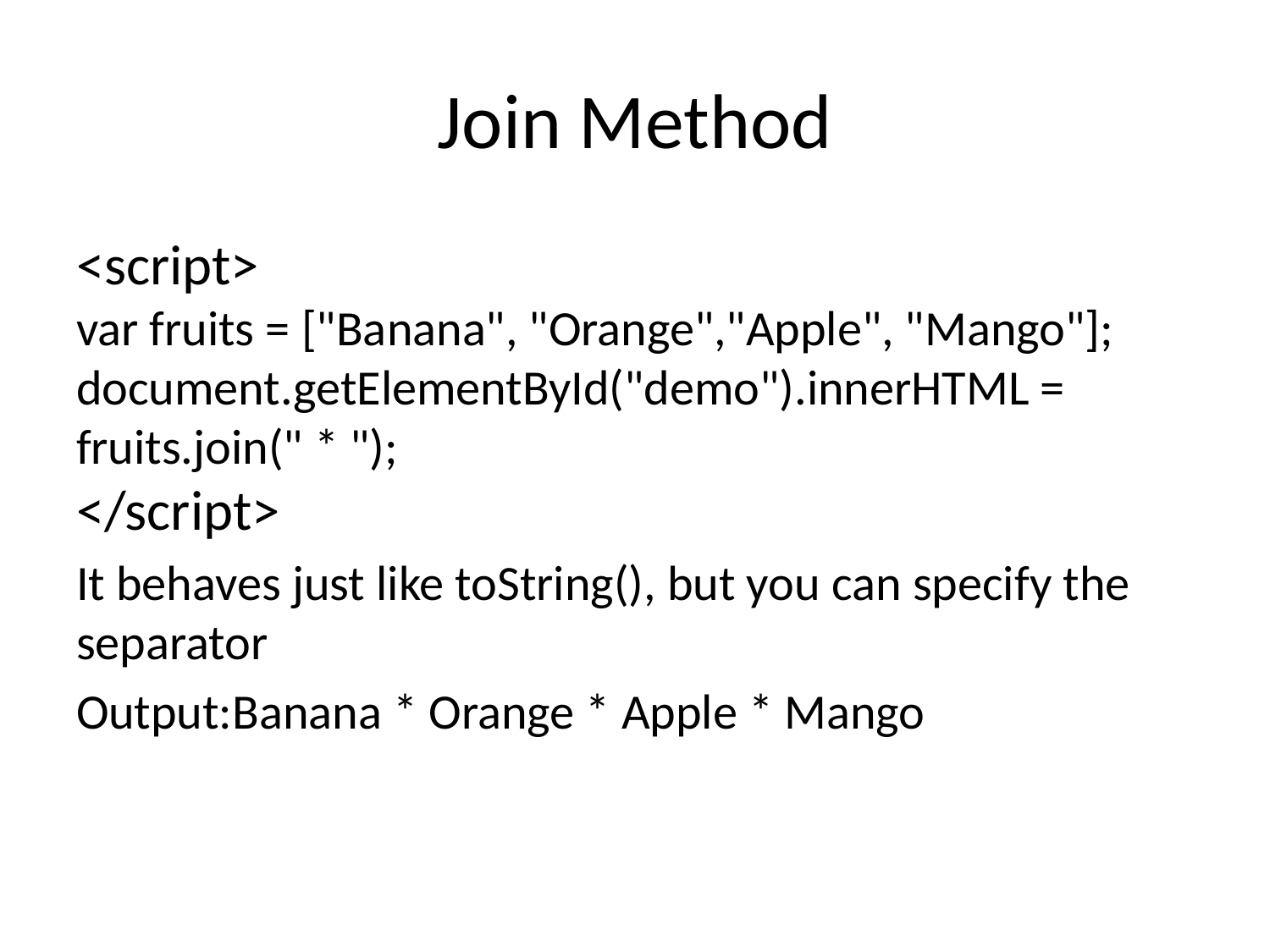

# Join Method
<script>
var fruits = ["Banana", "Orange","Apple", "Mango"];
document.getElementById("demo").innerHTML = fruits.join(" * ");
</script>
It behaves just like toString(), but you can specify the separator
Output:Banana * Orange * Apple * Mango